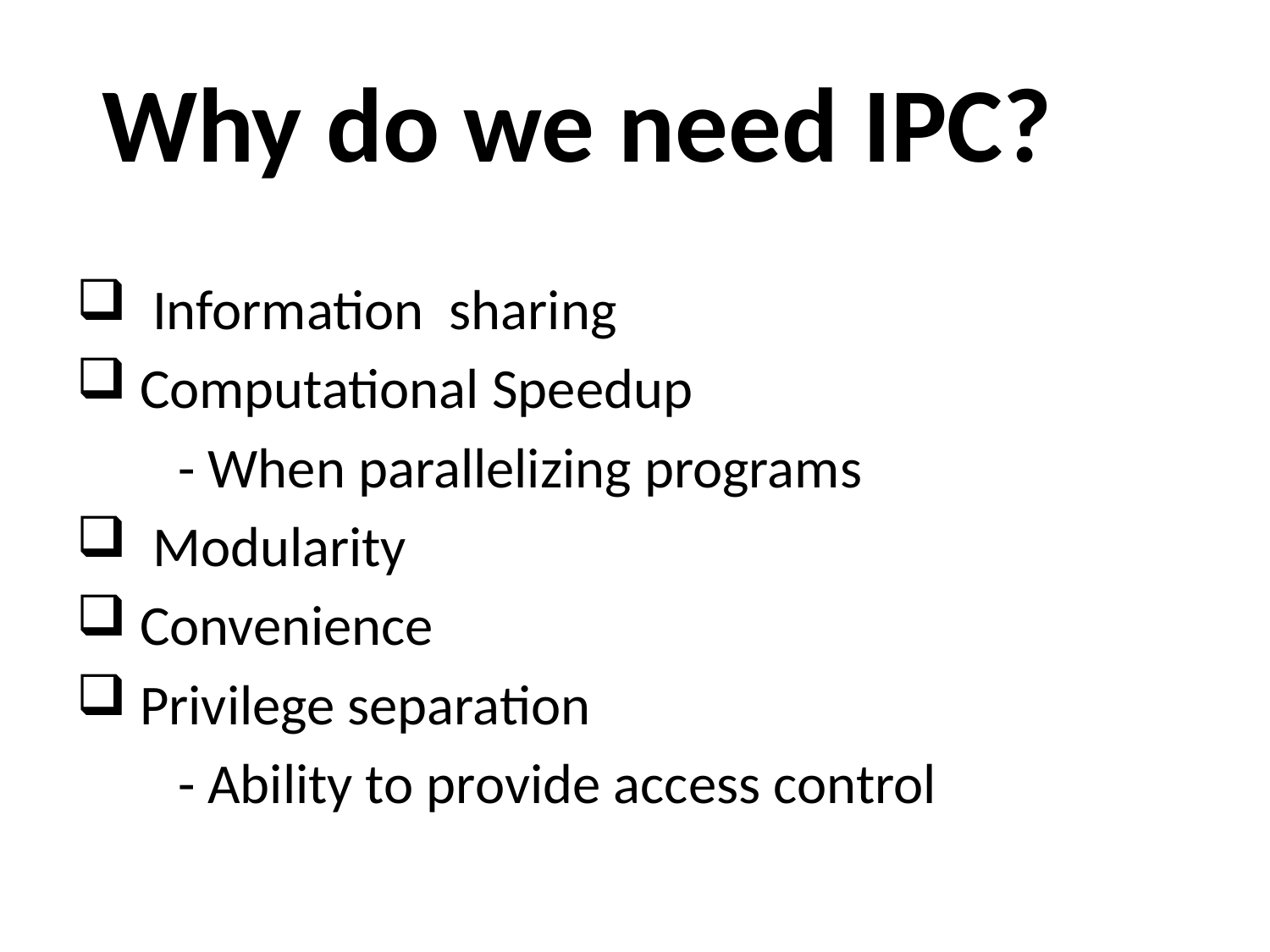

Why do we need IPC?

  Information  sharing
 Computational Speedup
        - When parallelizing programs
  Modularity
 Convenience
 Privilege separation
        - Ability to provide access control